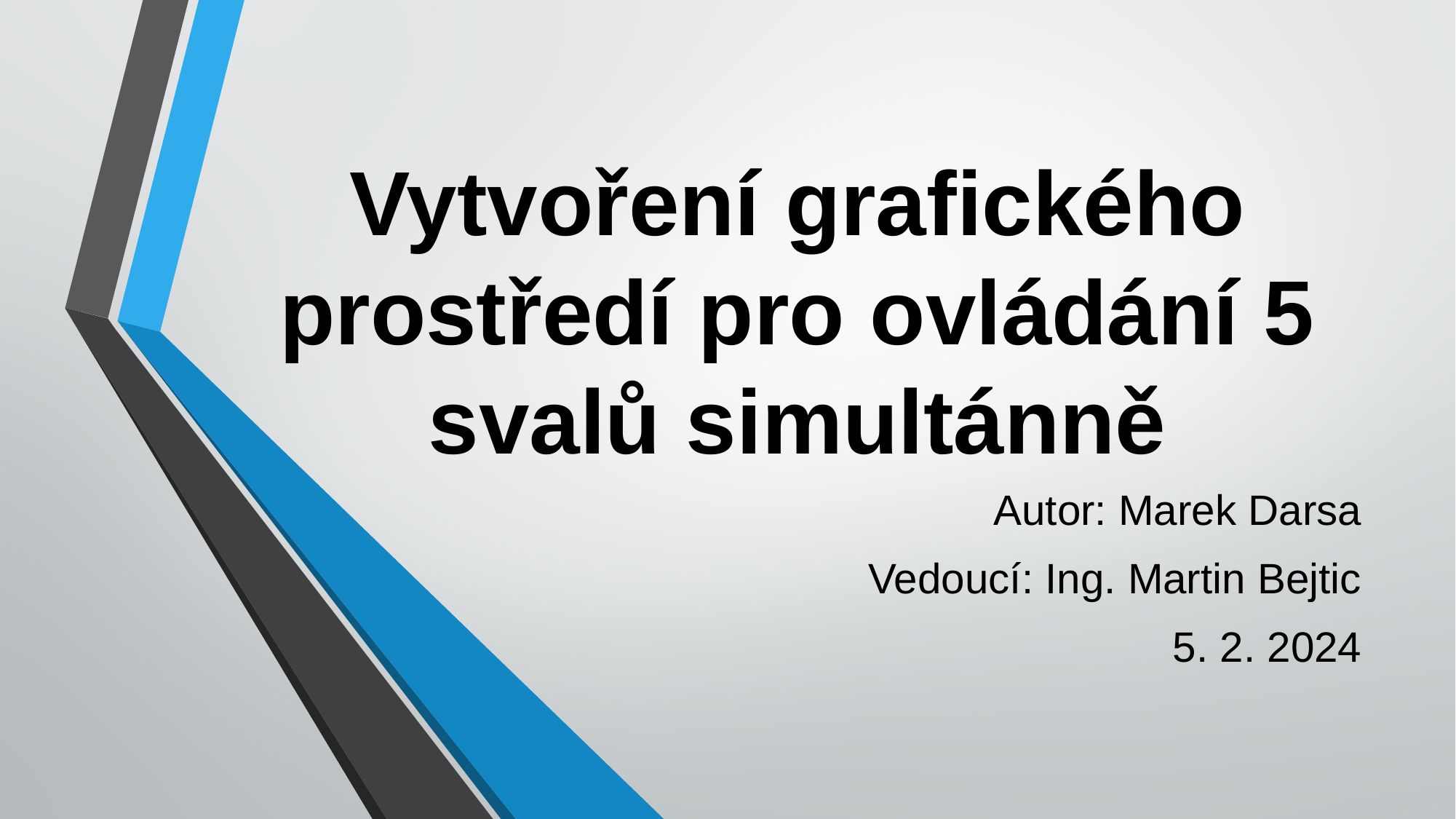

# Vytvoření grafického prostředí pro ovládání 5 svalů simultánně
Autor: Marek Darsa
Vedoucí: Ing. Martin Bejtic
5. 2. 2024